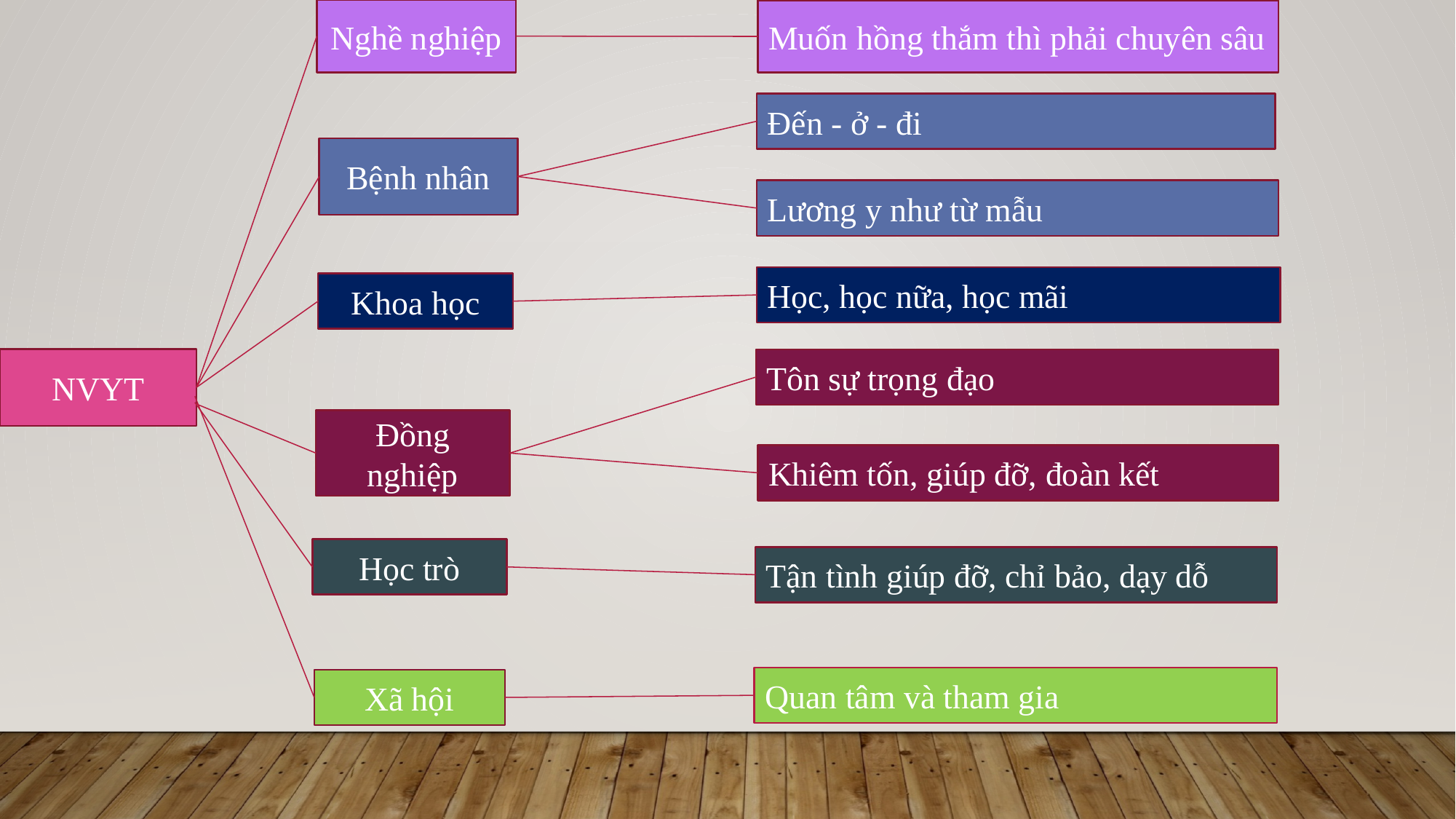

Nghề nghiệp
Muốn hồng thắm thì phải chuyên sâu
Đến - ở - đi
Bệnh nhân
Lương y như từ mẫu
Học, học nữa, học mãi
Khoa học
NVYT
Tôn sự trọng đạo
Đồng nghiệp
Khiêm tốn, giúp đỡ, đoàn kết
Học trò
Tận tình giúp đỡ, chỉ bảo, dạy dỗ
Quan tâm và tham gia
Xã hội